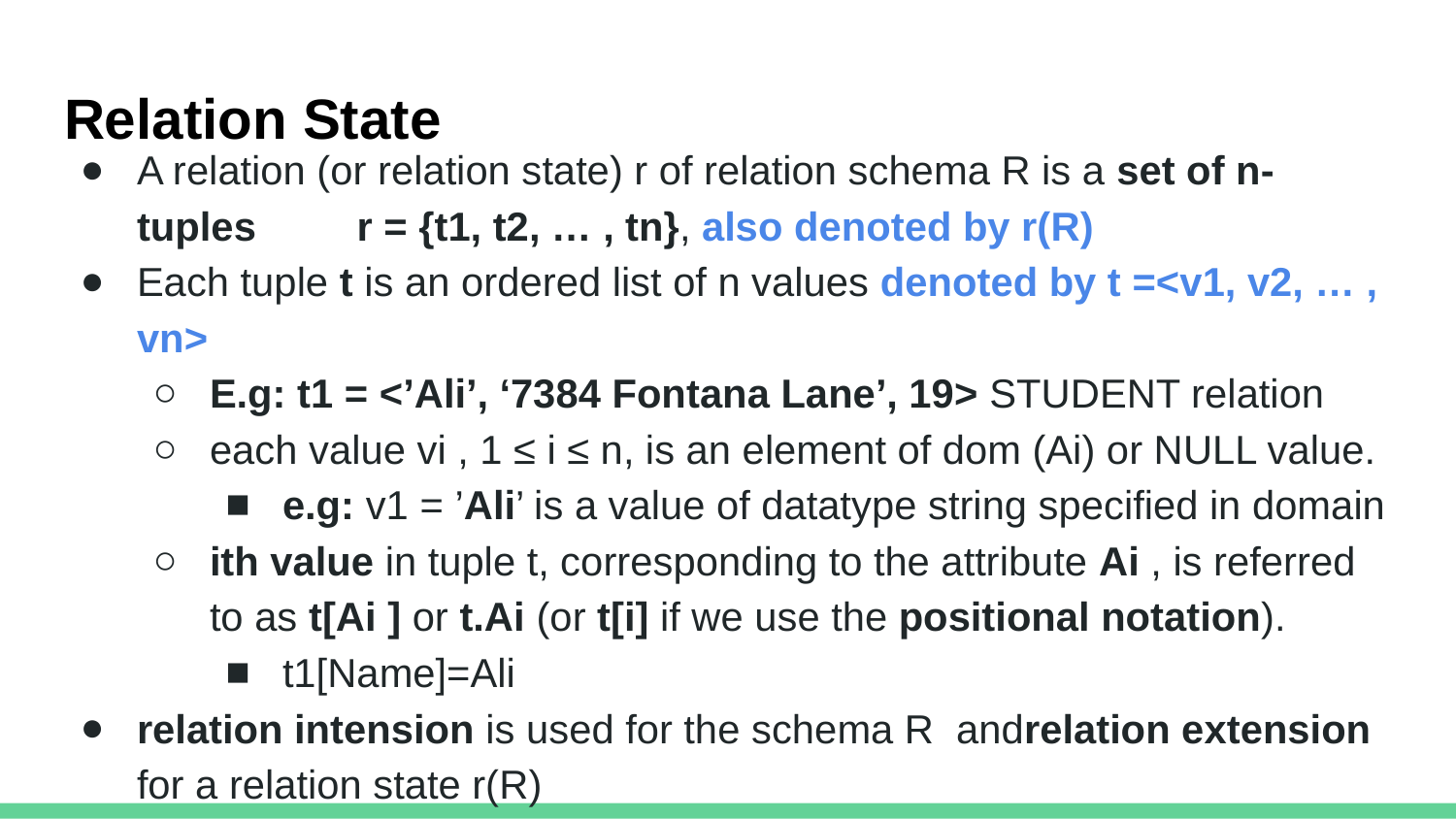

# Relation State

A relation (or relation state) r of relation schema R is a set of n-tuples         r = {t1, t2, … , tn}, also denoted by r(R)
Each tuple t is an ordered list of n values denoted by t =<v1, v2, … , vn>
E.g: t1 = <’Ali’, ‘7384 Fontana Lane’, 19> STUDENT relation
each value vi , 1 ≤ i ≤ n, is an element of dom (Ai) or NULL value.
e.g: v1 = ’Ali’ is a value of datatype string specified in domain
ith value in tuple t, corresponding to the attribute Ai , is referred to as t[Ai ] or t.Ai (or t[i] if we use the positional notation).
t1[Name]=Ali
relation intension is used for the schema R  andrelation extension for a relation state r(R)